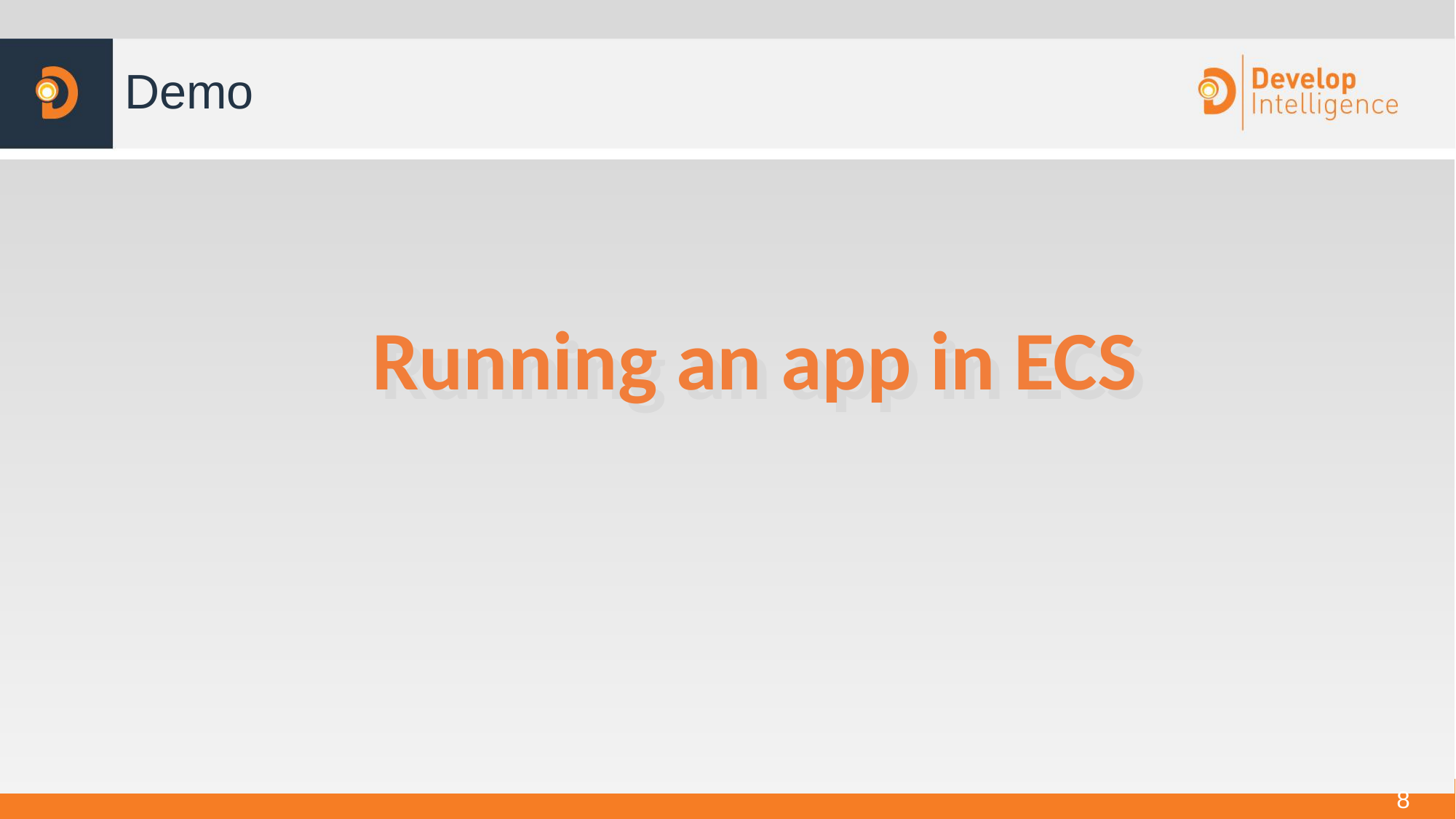

# Demo

Running an app in ECS
Running an app in ECS
8